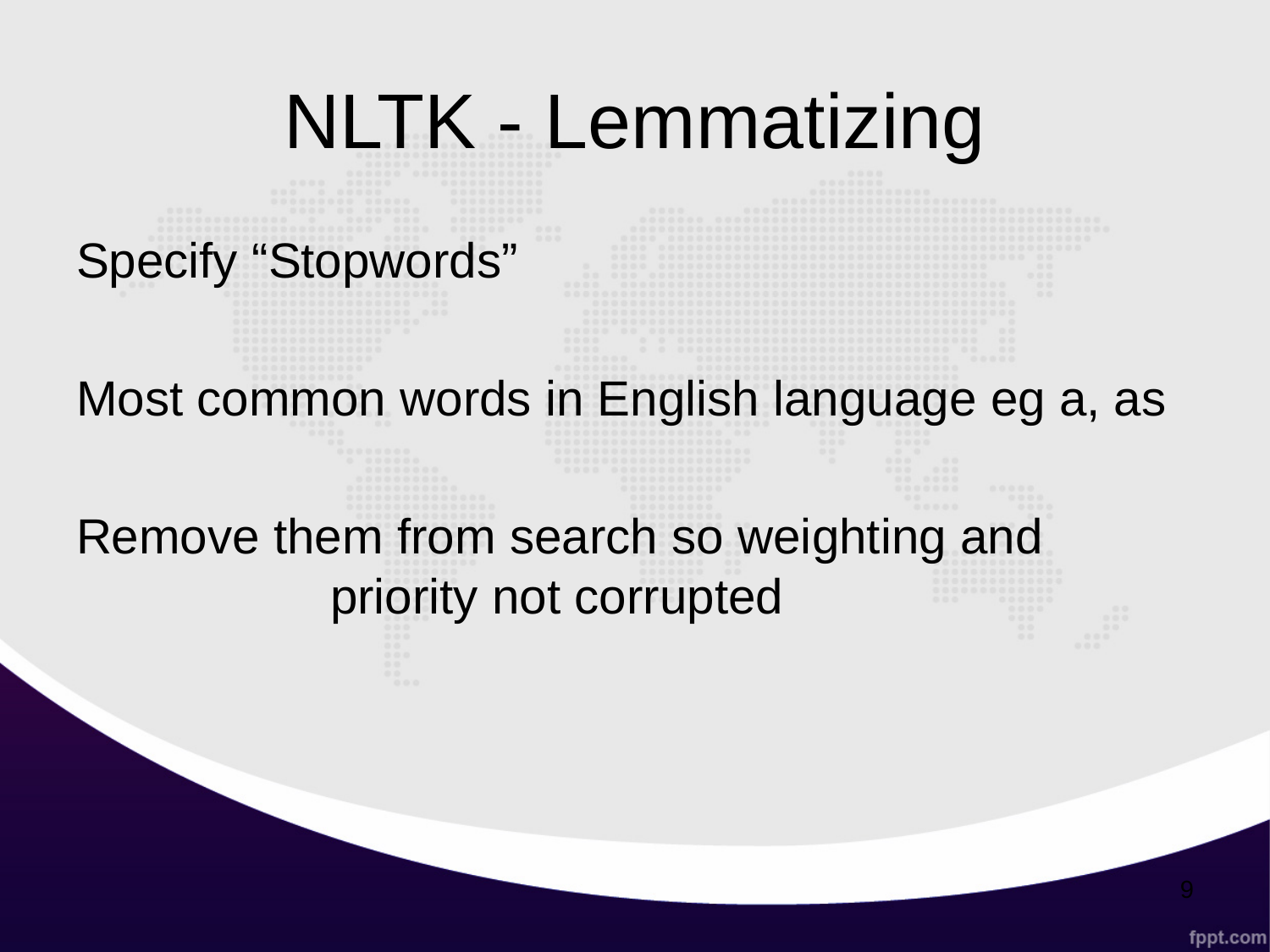

# NLTK - Lemmatizing
Specify “Stopwords”

Most common words in English language eg a, as

Remove them from search so weighting and 			priority not corrupted
9